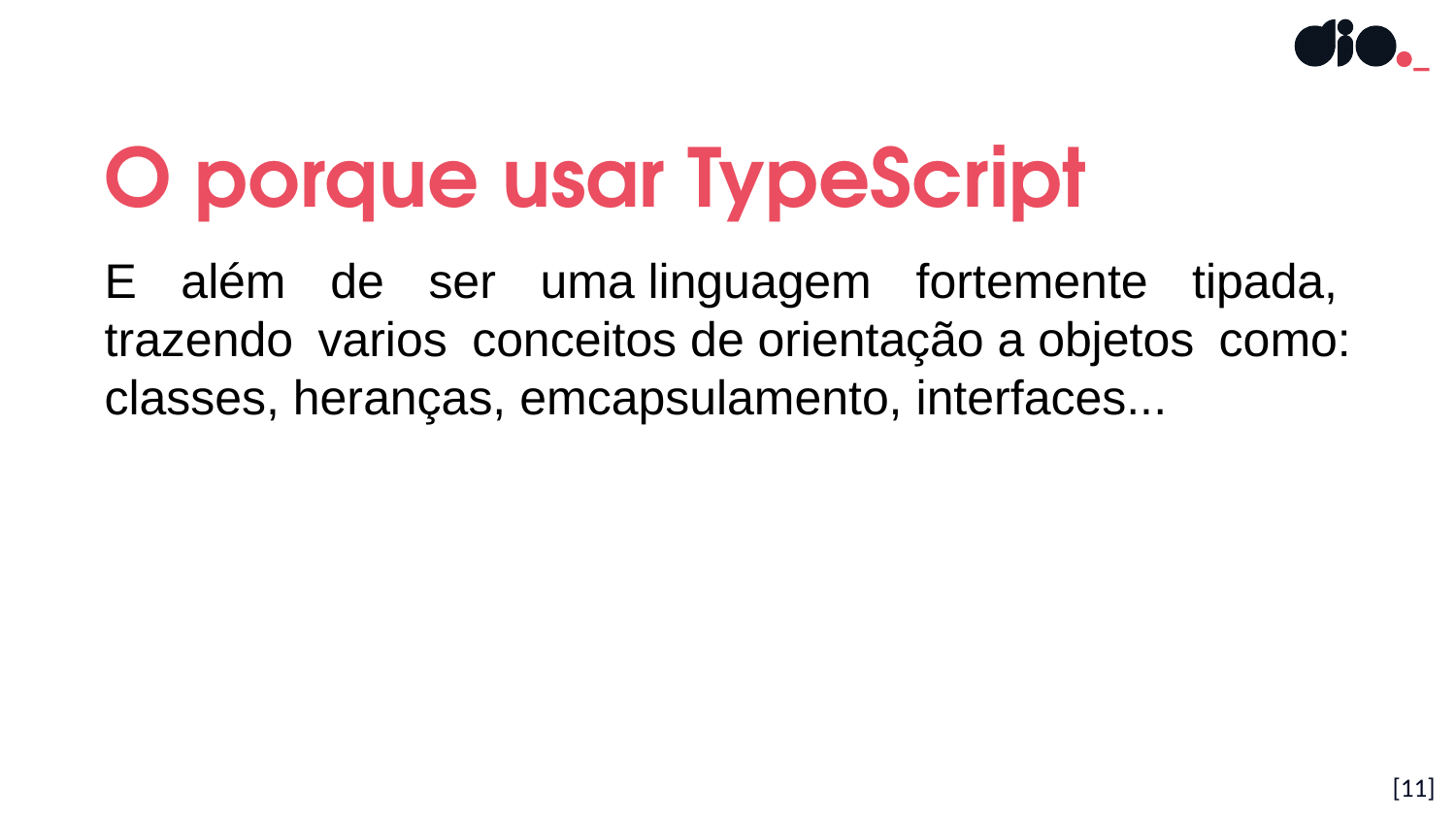

O porque usar TypeScript
E além de ser uma linguagem fortemente tipada,  trazendo varios conceitos de orientação a objetos como: classes, heranças, emcapsulamento, interfaces...
[11]